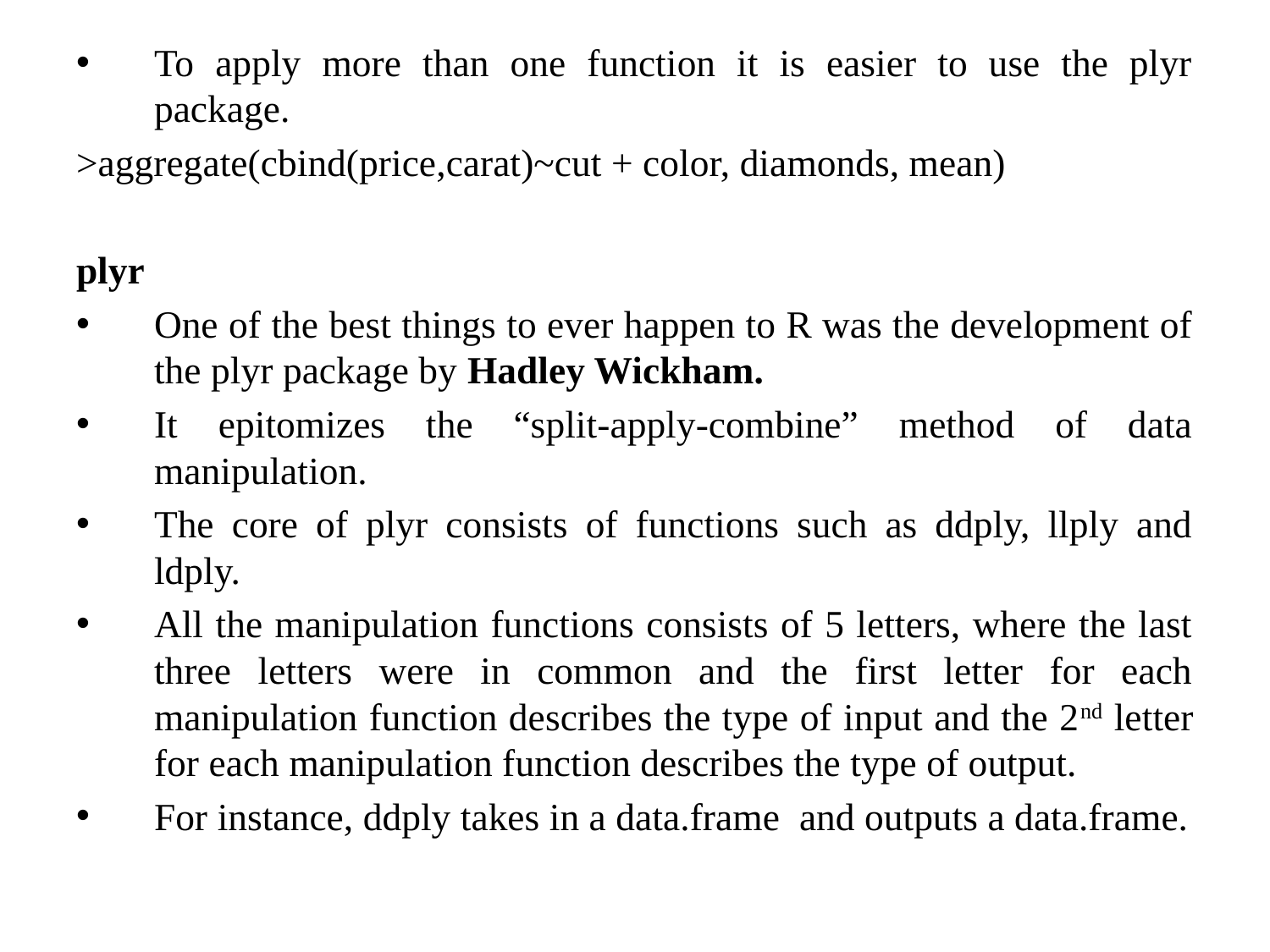

To apply more than one function it is easier to use the plyr package.
>aggregate(cbind(price,carat)~cut + color, diamonds, mean)

plyr
One of the best things to ever happen to R was the development of the plyr package by Hadley Wickham.
It epitomizes the “split-apply-combine” method of data manipulation.
The core of plyr consists of functions such as ddply, llply and ldply.
All the manipulation functions consists of 5 letters, where the last three letters were in common and the first letter for each manipulation function describes the type of input and the 2nd letter for each manipulation function describes the type of output.
For instance, ddply takes in a data.frame  and outputs a data.frame.